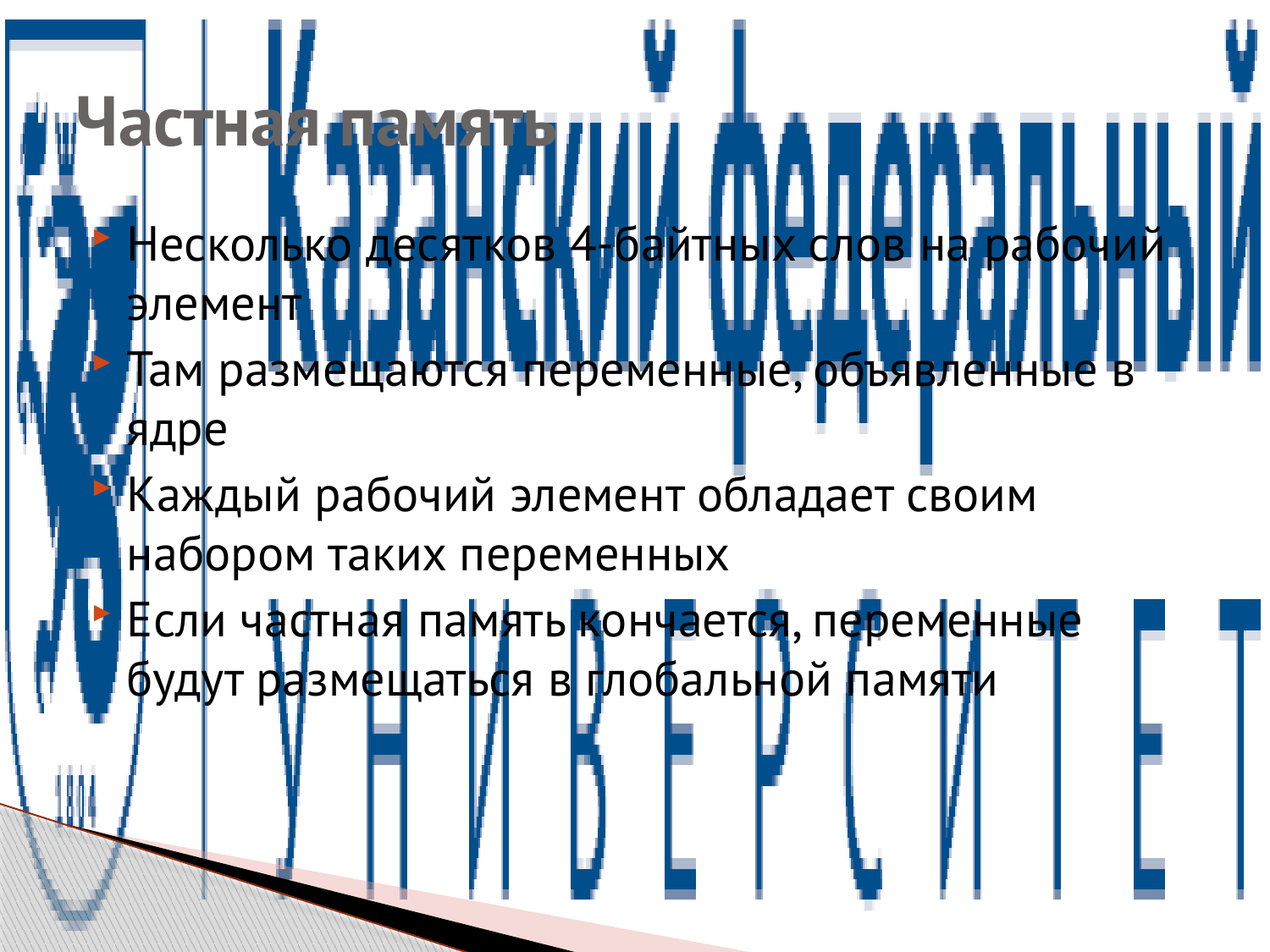

# Частная память
Несколько десятков 4-байтных слов на рабочий элемент
Там размещаются переменные, объявленные в ядре
Каждый рабочий элемент обладает своим набором таких переменных
Если частная память кончается, переменные будут размещаться в глобальной памяти